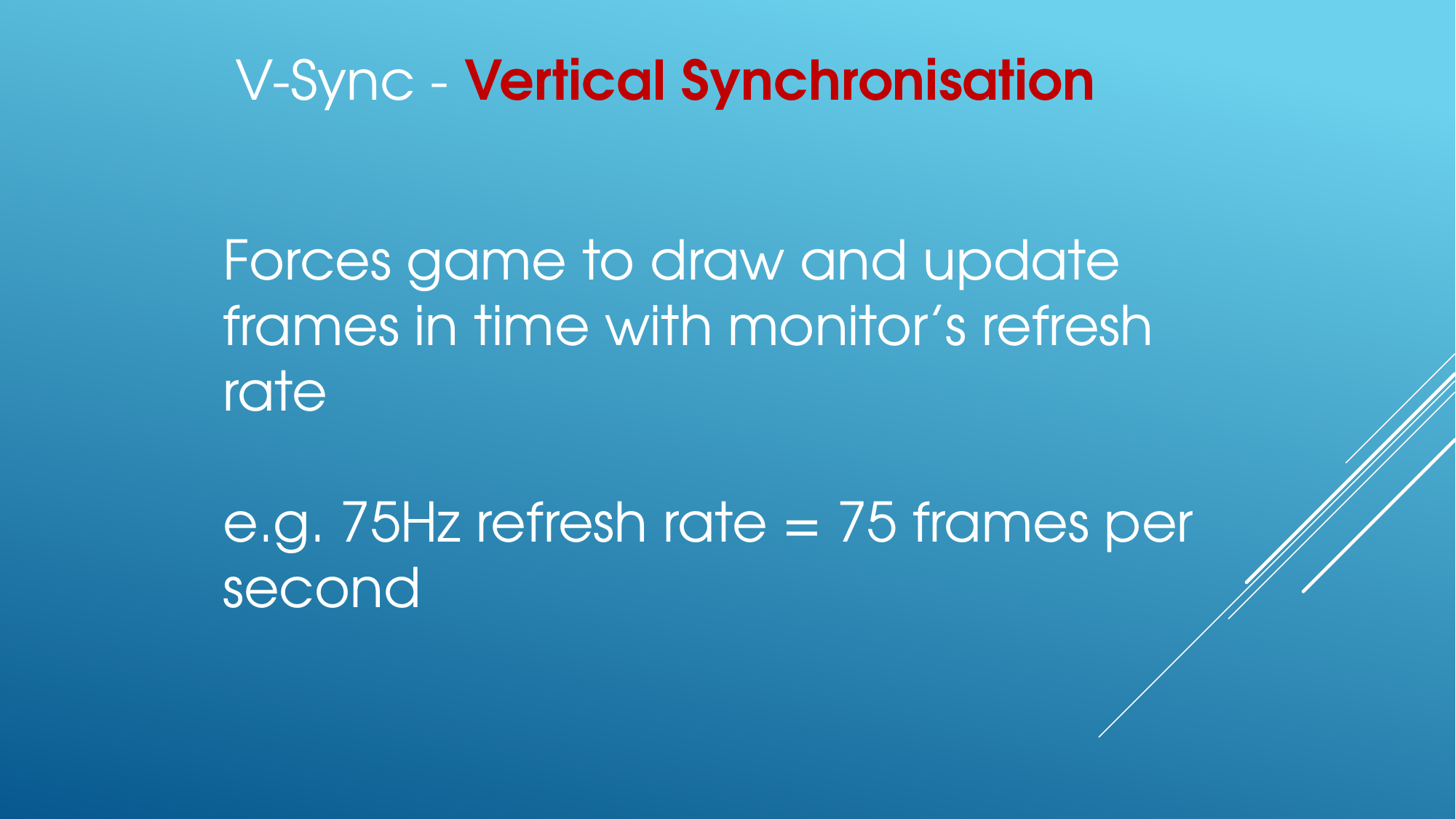

V-Sync - Vertical Synchronisation
Forces game to draw and update frames in time with monitor’s refresh rate

e.g. 75Hz refresh rate = 75 frames per second